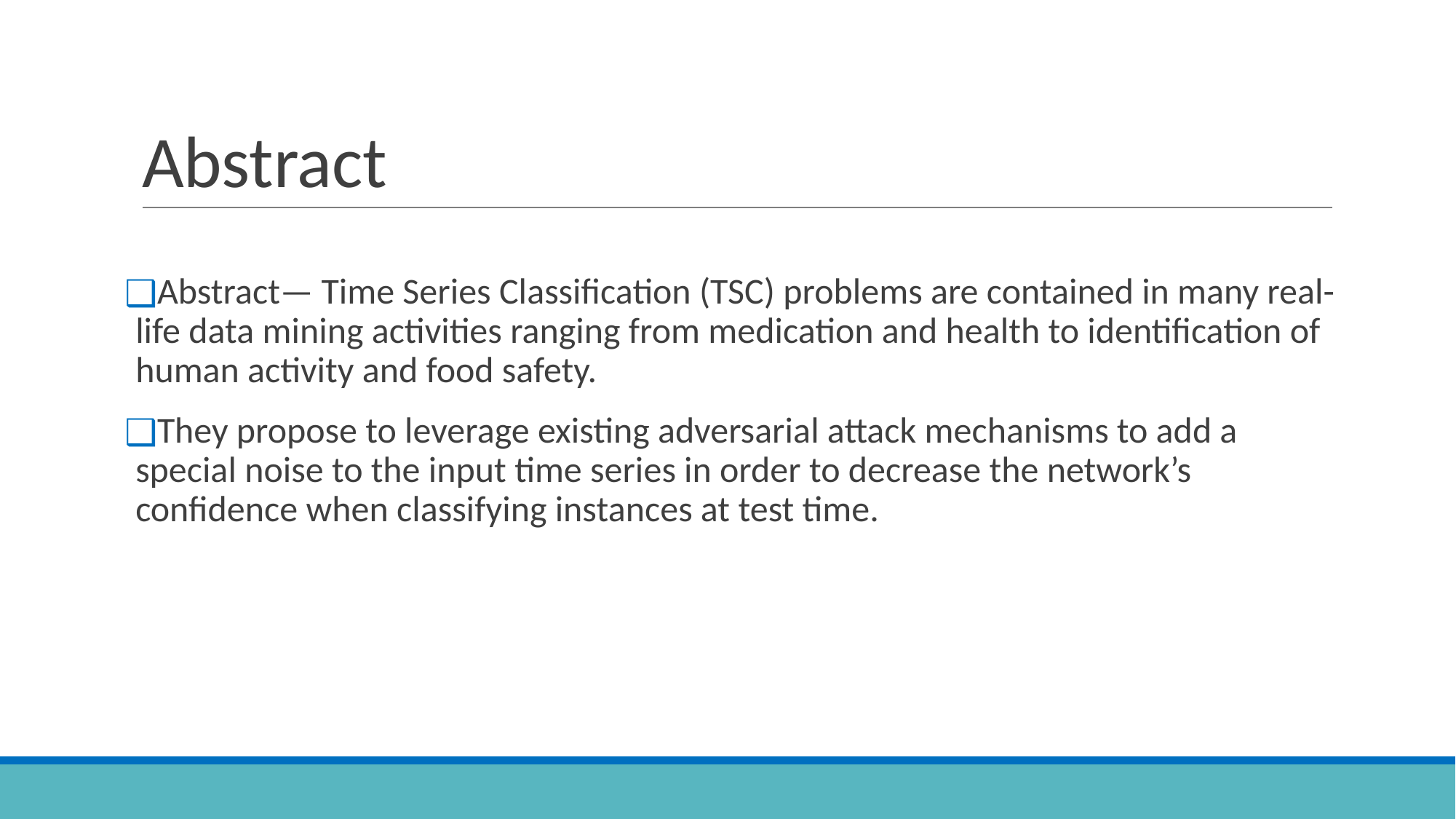

# Abstract

Abstract— Time Series Classification (TSC) problems are contained in many real-life data mining activities ranging from medication and health to identification of human activity and food safety.
They propose to leverage existing adversarial attack mechanisms to add a special noise to the input time series in order to decrease the network’s confidence when classifying instances at test time.